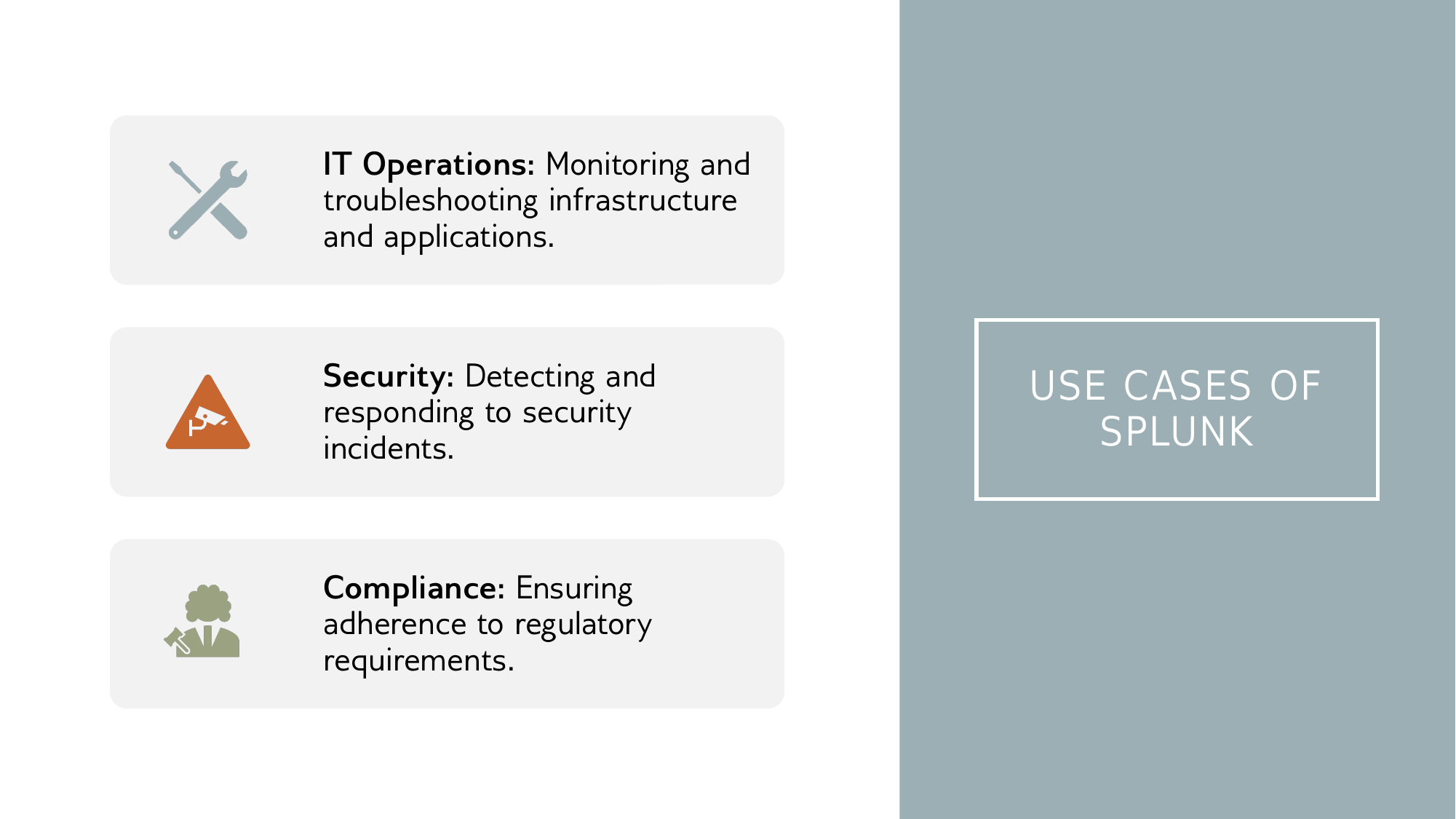

IT Operations: Monitoring and troubleshooting infrastructure and applications.
Security: Detecting and responding to security incidents.
Compliance: Ensuring adherence to regulatory requirements.
# Use Cases of splunk